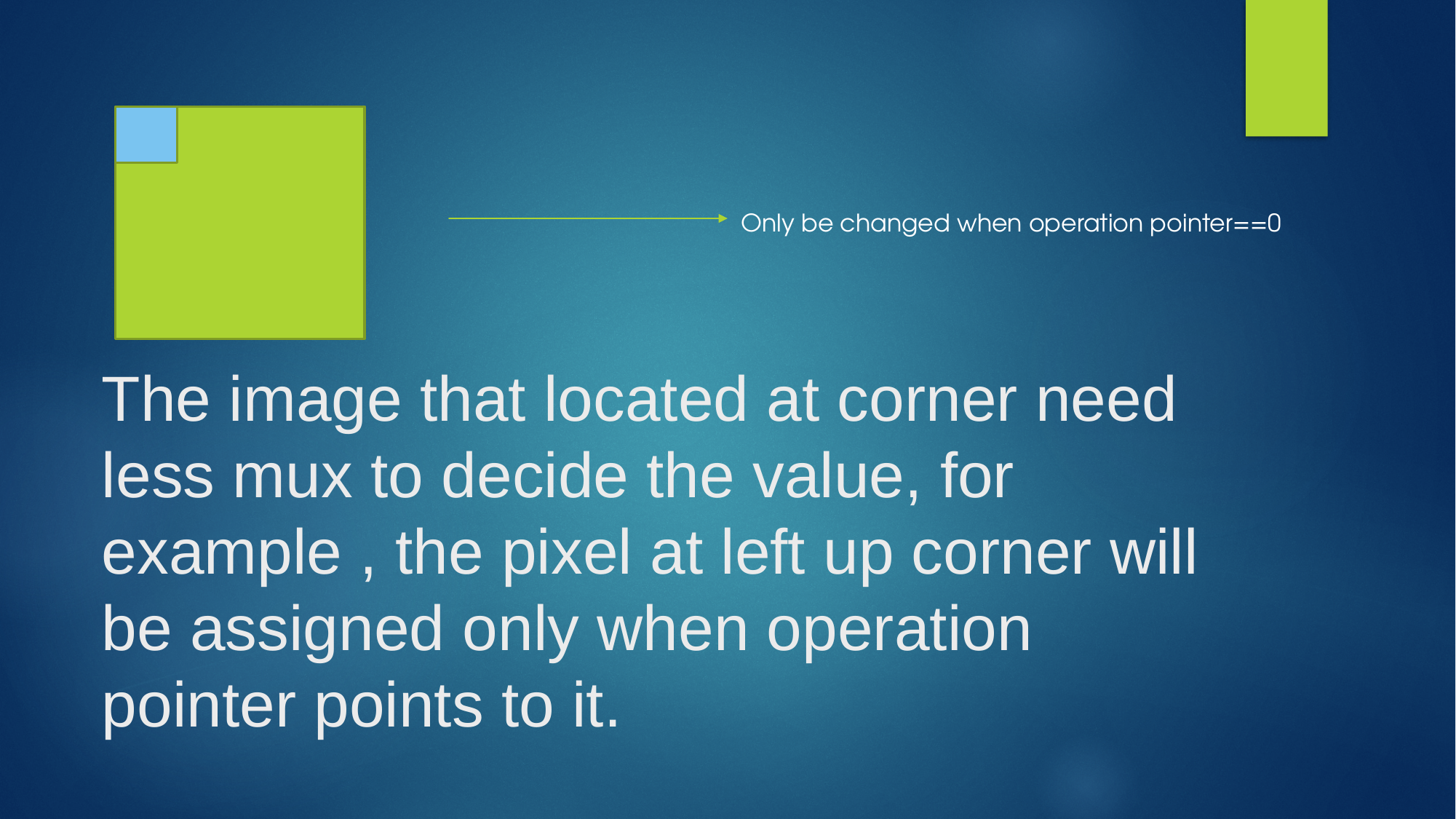

Only be changed when operation pointer==0
# The image that located at corner need less mux to decide the value, for example , the pixel at left up corner will be assigned only when operation pointer points to it.